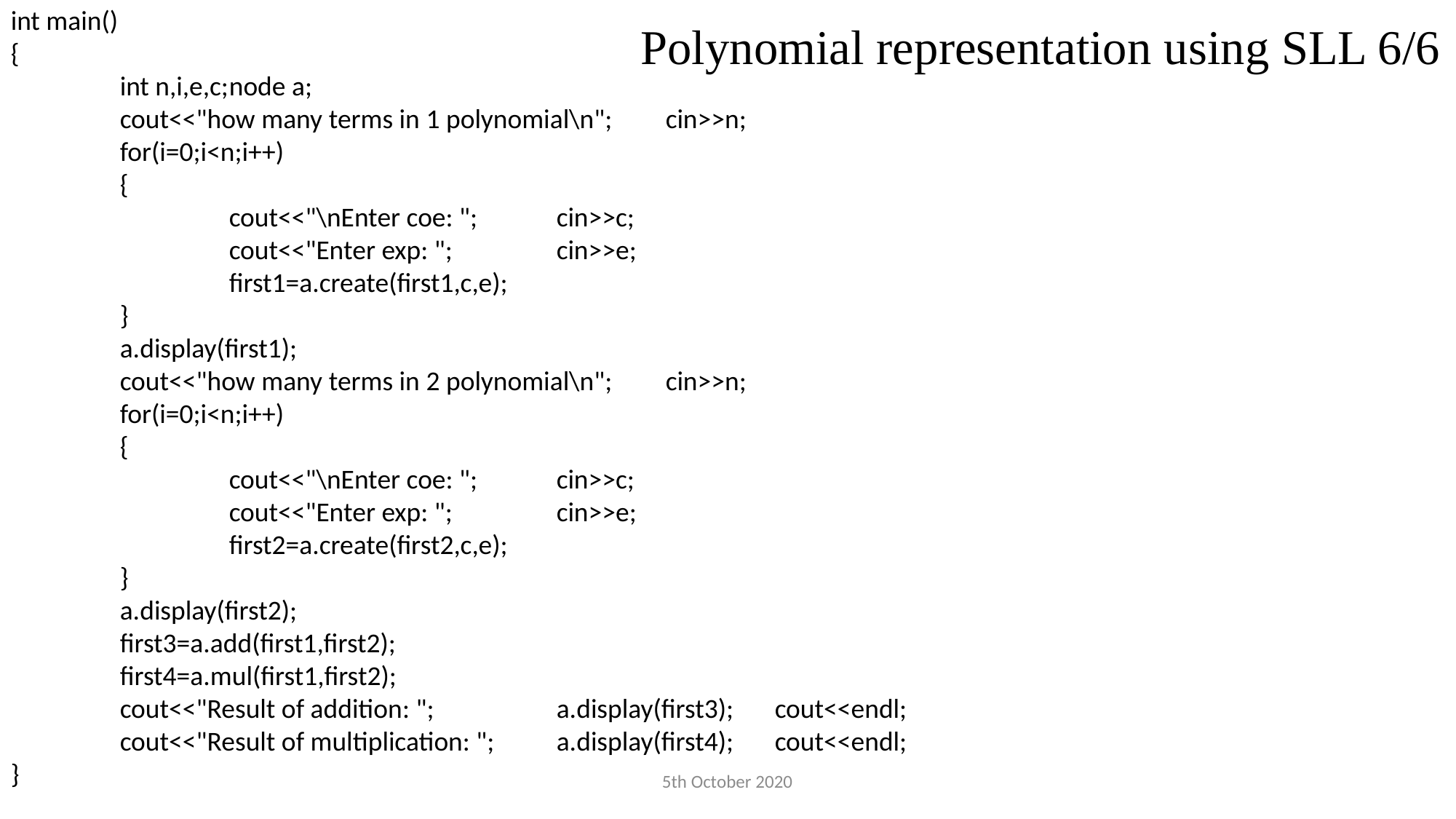

int main()
{
	int n,i,e,c;	node a;
	cout<<"how many terms in 1 polynomial\n";	cin>>n;
	for(i=0;i<n;i++)
	{
		cout<<"\nEnter coe: ";	cin>>c;
		cout<<"Enter exp: ";	cin>>e;
		first1=a.create(first1,c,e);
	}
	a.display(first1);
	cout<<"how many terms in 2 polynomial\n";	cin>>n;
	for(i=0;i<n;i++)
	{
		cout<<"\nEnter coe: ";	cin>>c;
		cout<<"Enter exp: ";	cin>>e;
		first2=a.create(first2,c,e);
	}
	a.display(first2);
	first3=a.add(first1,first2);
	first4=a.mul(first1,first2);
	cout<<"Result of addition: ";		a.display(first3);	cout<<endl;
	cout<<"Result of multiplication: ";	a.display(first4);	cout<<endl;
}
Polynomial representation using SLL 6/6
5th October 2020